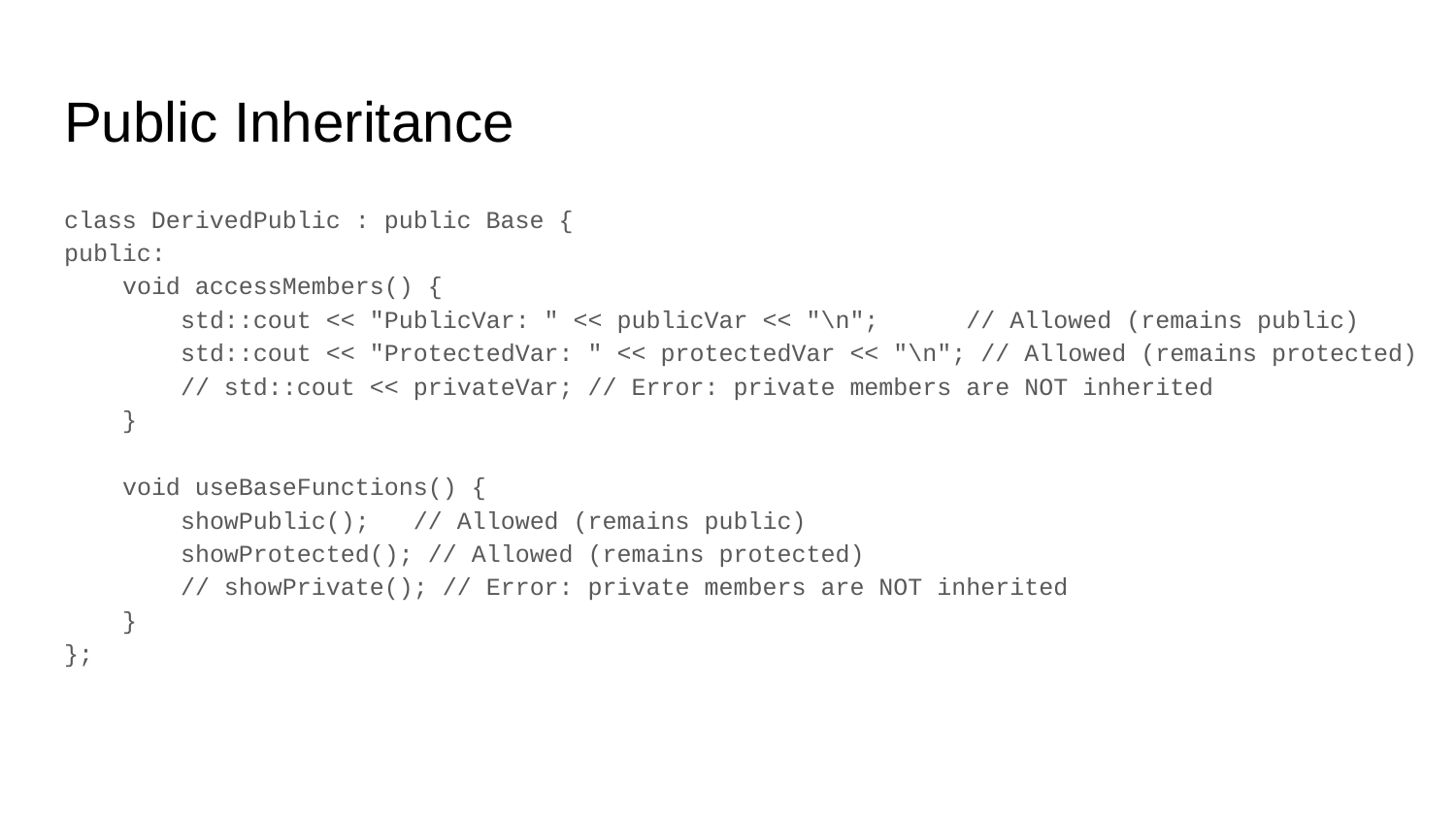

# Public Inheritance
class DerivedPublic : public Base {
public:
    void accessMembers() {
        std::cout << "PublicVar: " << publicVar << "\n";      // Allowed (remains public)
        std::cout << "ProtectedVar: " << protectedVar << "\n"; // Allowed (remains protected)
        // std::cout << privateVar; // Error: private members are NOT inherited
    }

    void useBaseFunctions() {
        showPublic();   // Allowed (remains public)
        showProtected(); // Allowed (remains protected)
        // showPrivate(); // Error: private members are NOT inherited
    }
};